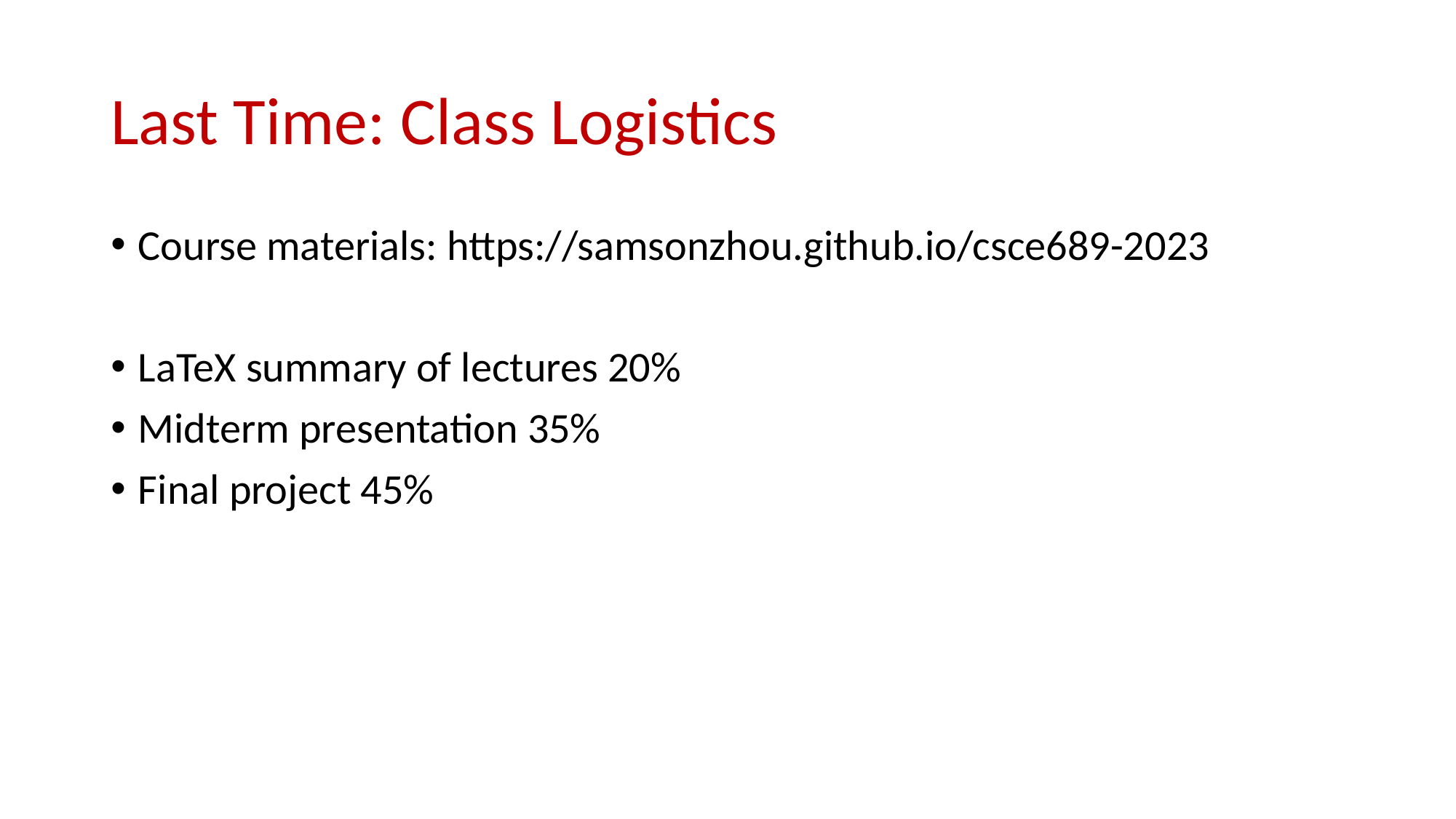

# Last Time: Class Logistics
Course materials: https://samsonzhou.github.io/csce689-2023

LaTeX summary of lectures 20%
Midterm presentation 35%
Final project 45%